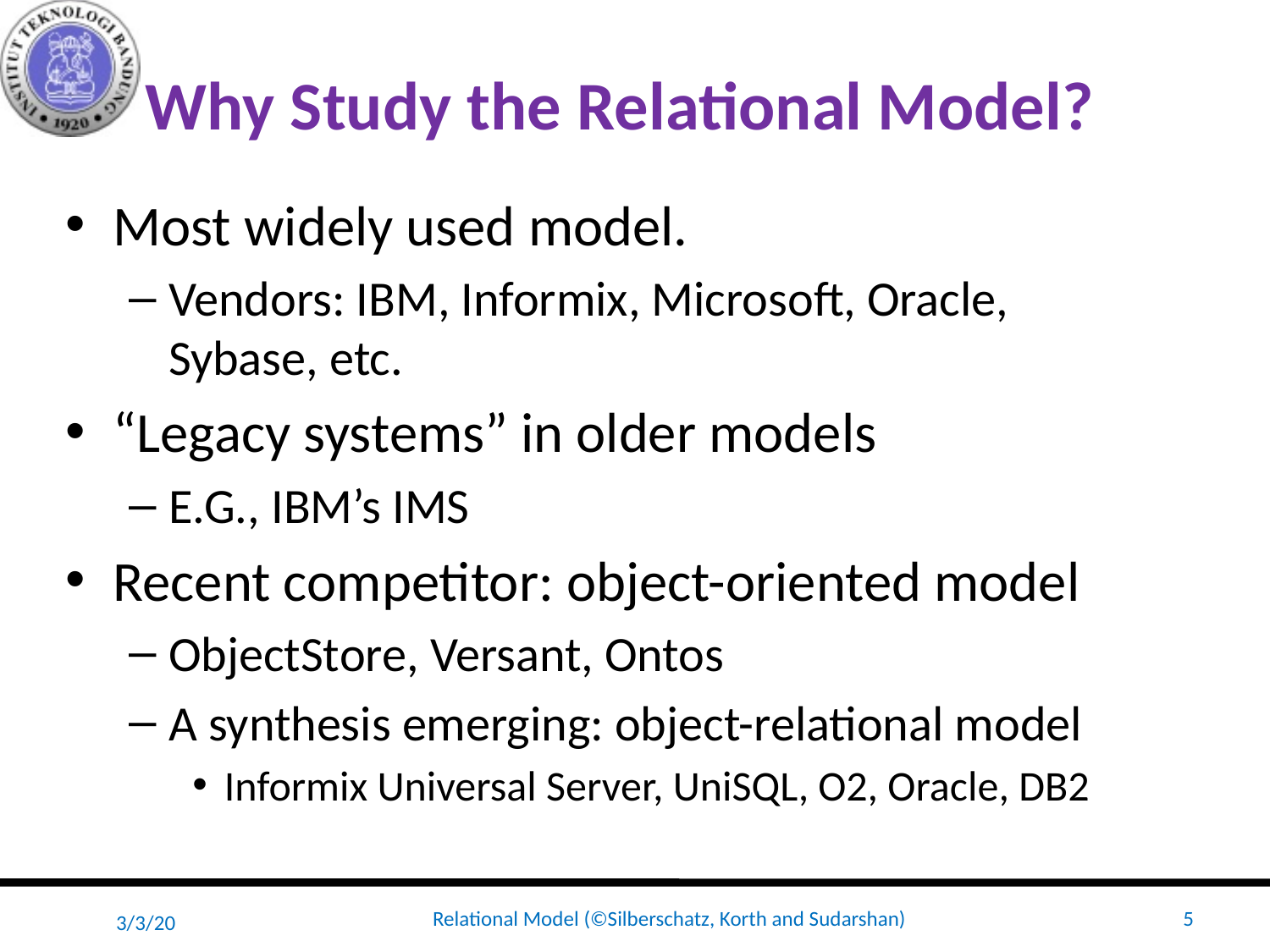

# Why Study the Relational Model?
Most widely used model.
Vendors: IBM, Informix, Microsoft, Oracle, Sybase, etc.
“Legacy systems” in older models
E.G., IBM’s IMS
Recent competitor: object-oriented model
ObjectStore, Versant, Ontos
A synthesis emerging: object-relational model
Informix Universal Server, UniSQL, O2, Oracle, DB2

3/3/20
Relational Model (©Silberschatz, Korth and Sudarshan)
5